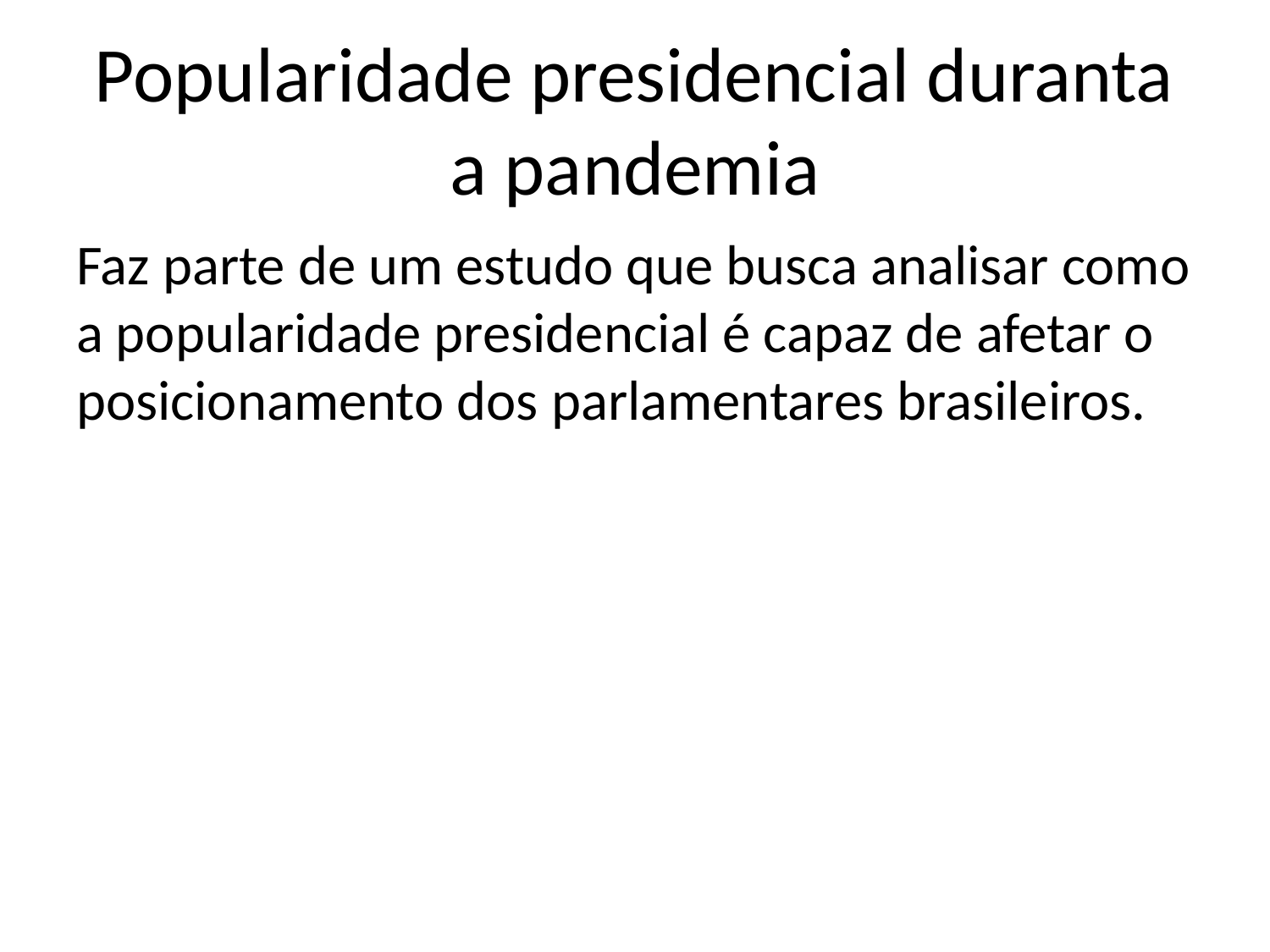

# Popularidade presidencial duranta a pandemia
Faz parte de um estudo que busca analisar como a popularidade presidencial é capaz de afetar o posicionamento dos parlamentares brasileiros.